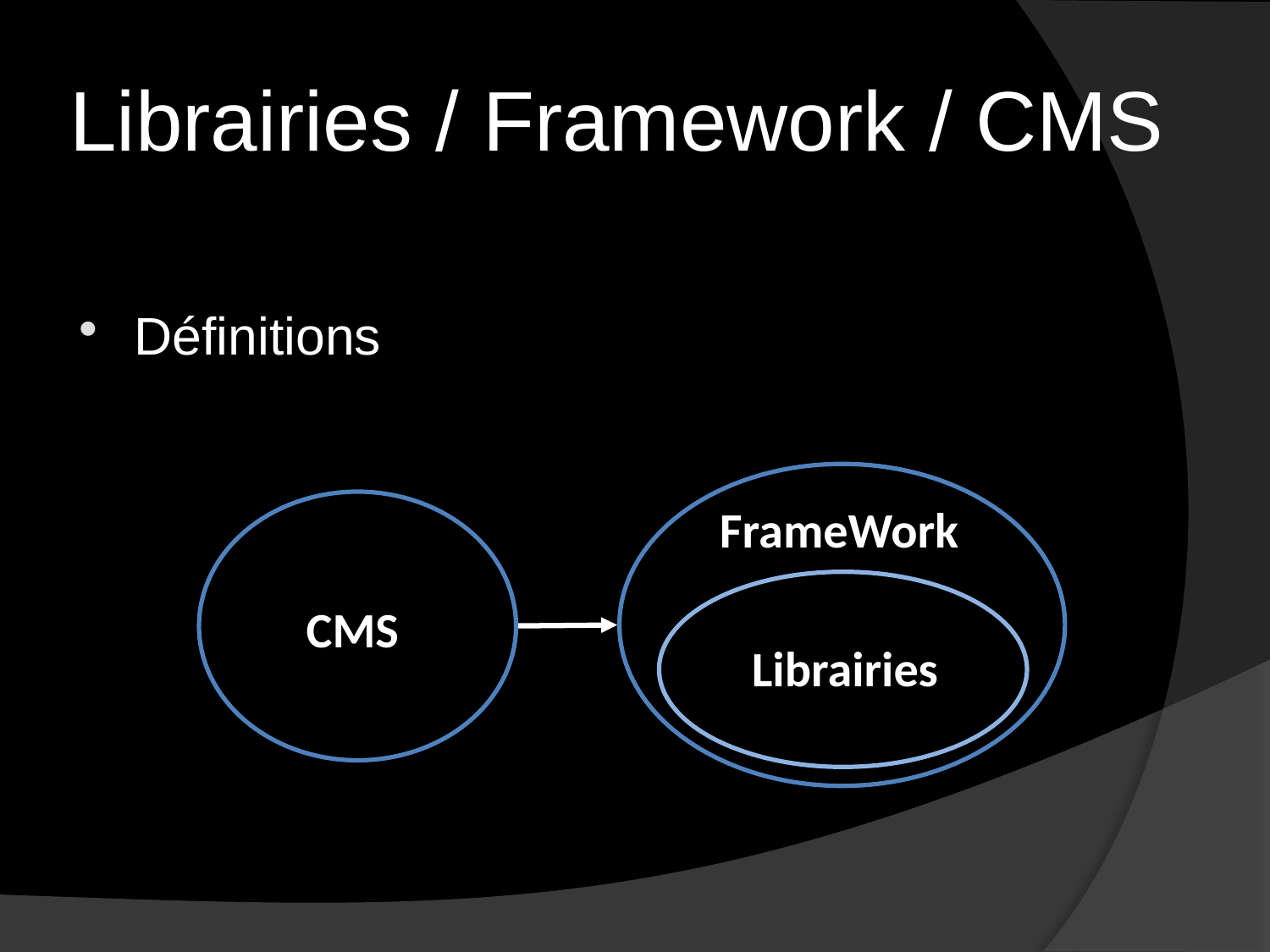

# Librairies / Framework / CMS

Définitions

FrameWork

Librairies

CMS